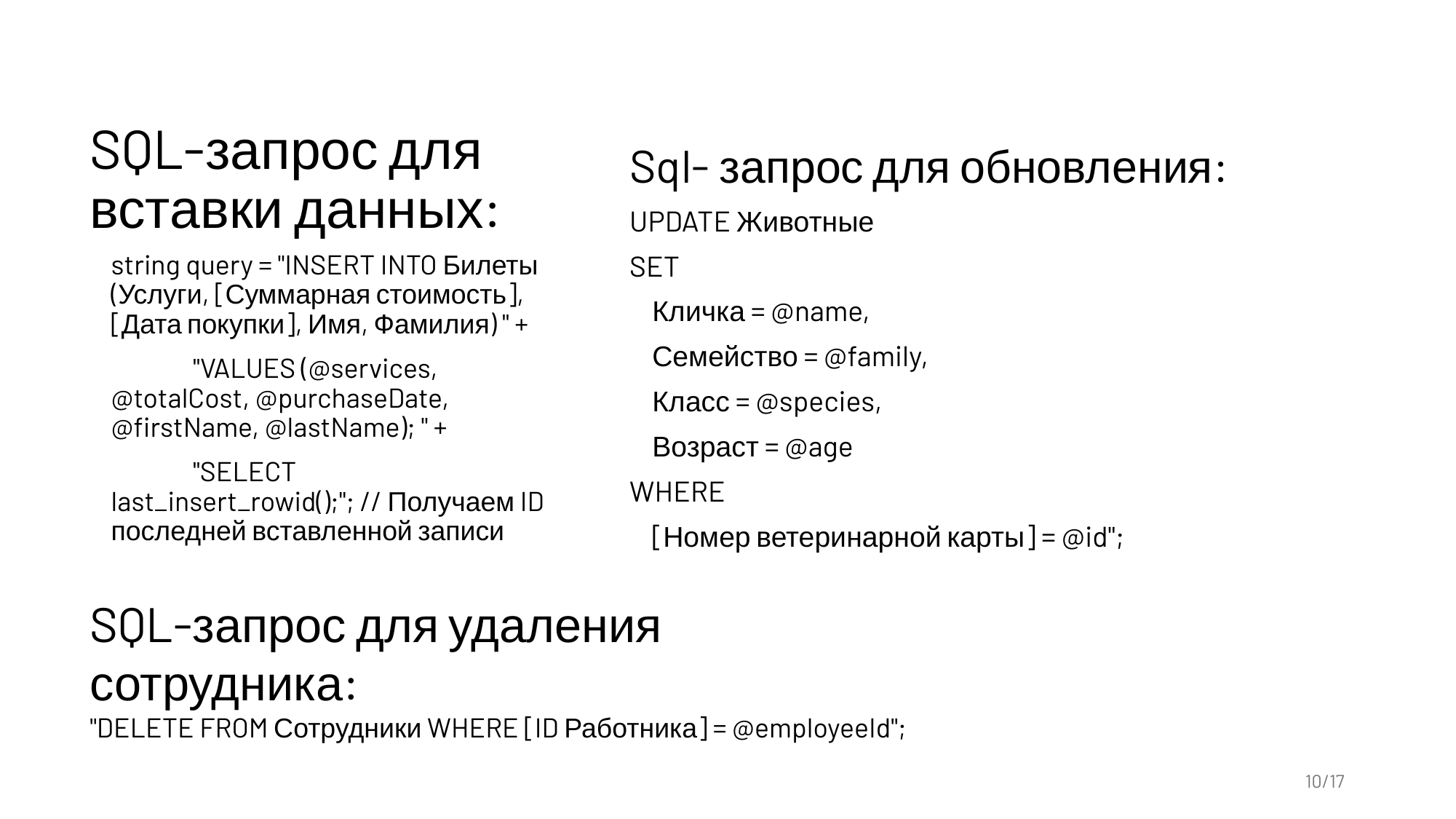

# SQL-запрос для вставки данных:
Sql- запрос для обновления:
UPDATE Животные
SET
    Кличка = @name,
    Семейство = @family,
    Класс = @species,
    Возраст = @age
WHERE
    [Номер ветеринарной карты] = @id";
string query = "INSERT INTO Билеты (Услуги, [Суммарная стоимость], [Дата покупки], Имя, Фамилия) " +
               "VALUES (@services, @totalCost, @purchaseDate, @firstName, @lastName); " +
               "SELECT last_insert_rowid();"; // Получаем ID последней вставленной записи
SQL-запрос для удаления сотрудника:
"DELETE FROM Сотрудники WHERE [ID Работника] = @employeeId";
10/17